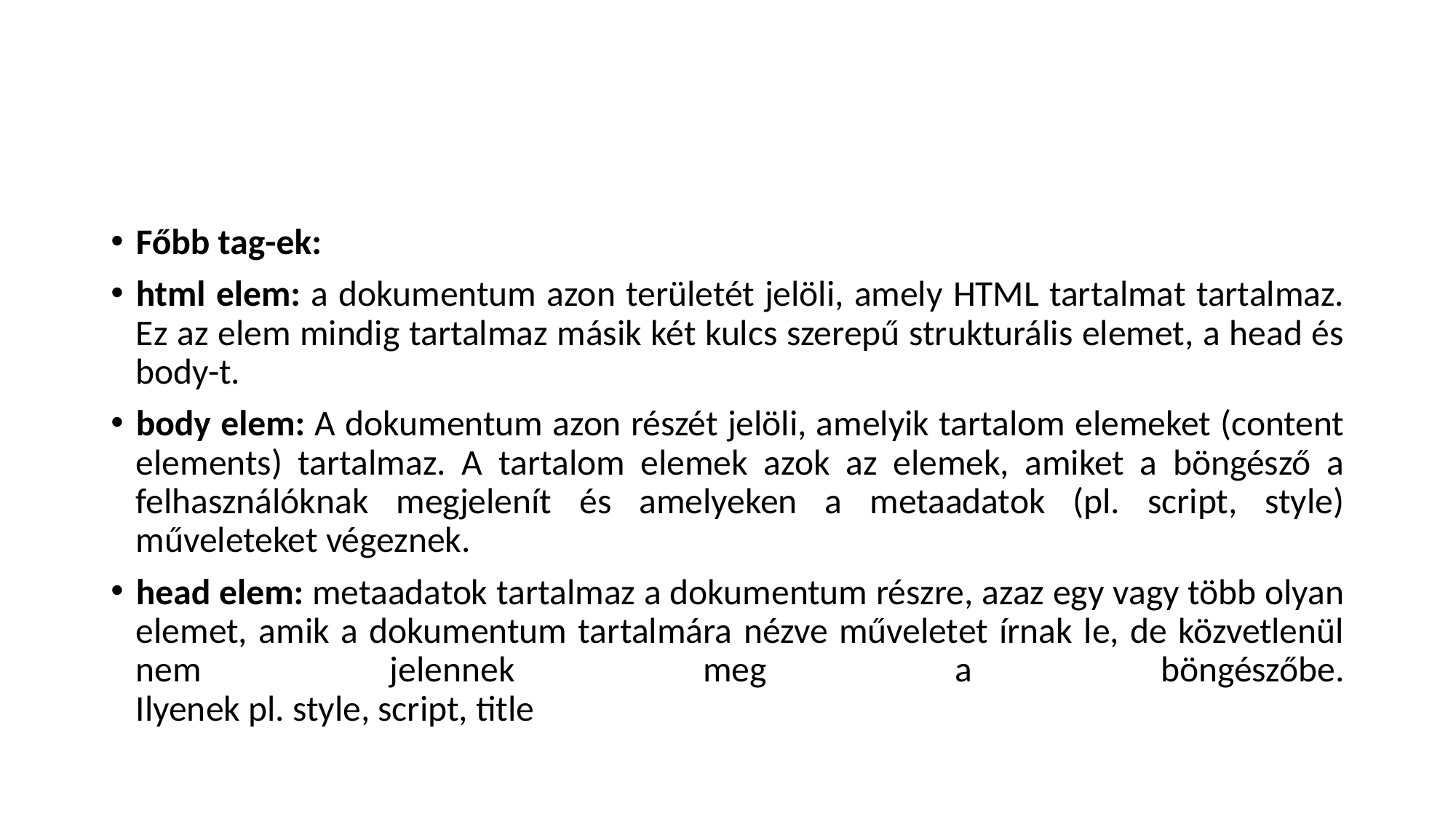

#
Főbb tag-ek:
html elem: a dokumentum azon területét jelöli, amely HTML tartalmat tartalmaz. Ez az elem mindig tartalmaz másik két kulcs szerepű strukturális elemet, a head és body-t.
body elem: A dokumentum azon részét jelöli, amelyik tartalom elemeket (content elements) tartalmaz. A tartalom elemek azok az elemek, amiket a böngésző a felhasználóknak megjelenít és amelyeken a metaadatok (pl. script, style) műveleteket végeznek.
head elem: metaadatok tartalmaz a dokumentum részre, azaz egy vagy több olyan elemet, amik a dokumentum tartalmára nézve műveletet írnak le, de közvetlenül nem jelennek meg a böngészőbe.
Ilyenek pl. style, script, title